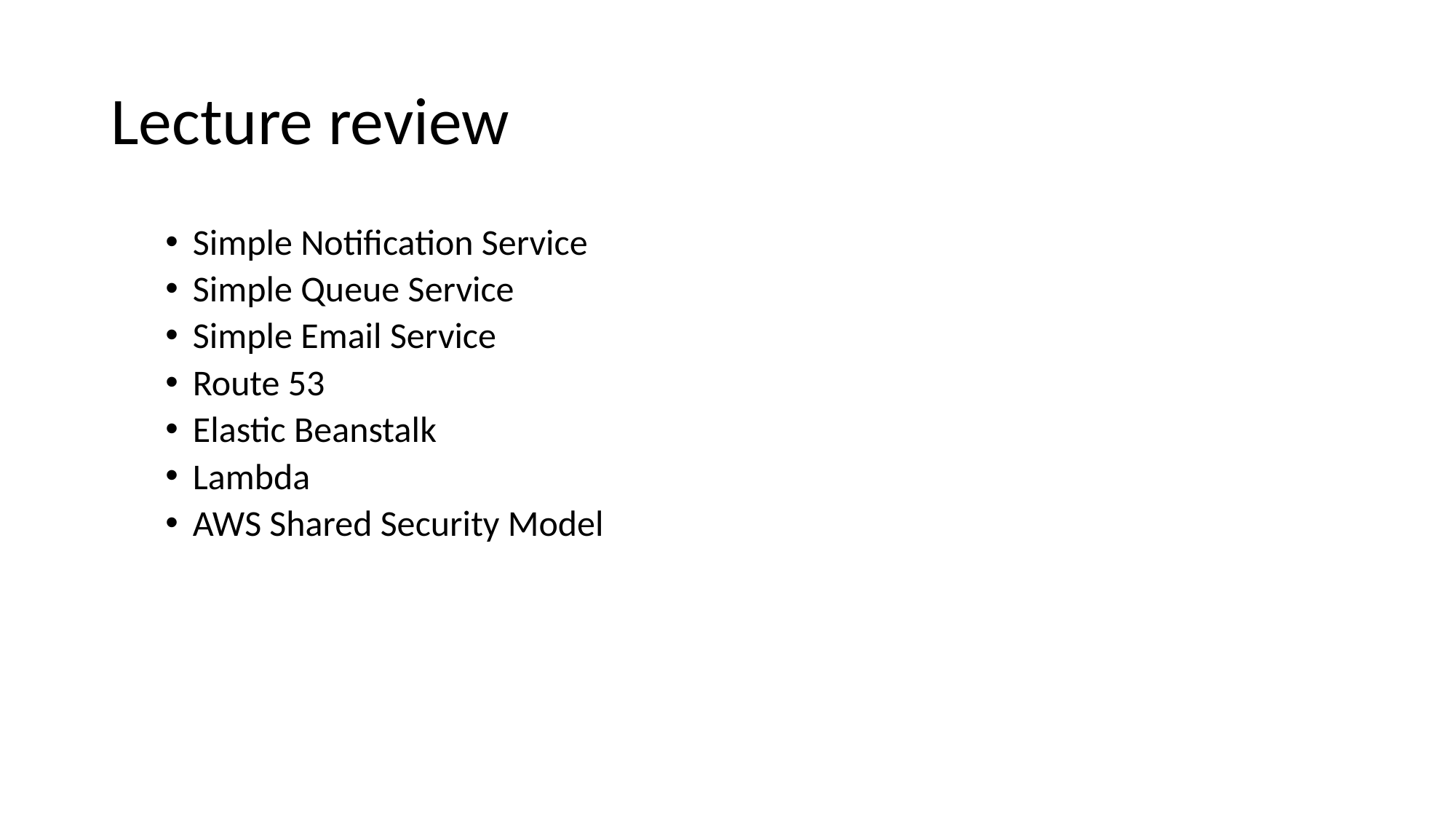

# Lecture review
Simple Notification Service
Simple Queue Service
Simple Email Service
Route 53
Elastic Beanstalk
Lambda
AWS Shared Security Model